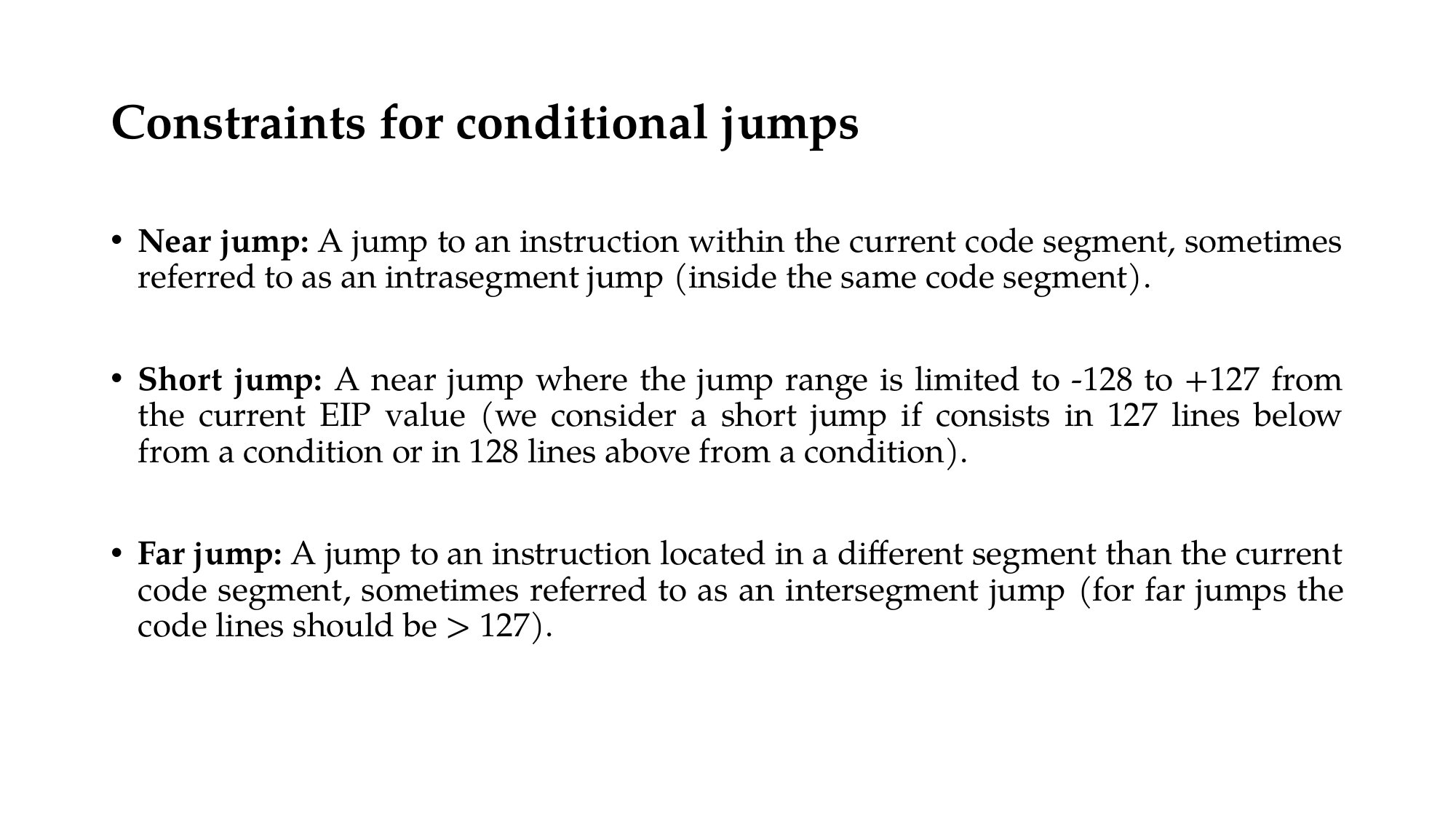

# Constraints for conditional jumps
Near jump: A jump to an instruction within the current code segment, sometimes referred to as an intrasegment jump (inside the same code segment).

Short jump: A near jump where the jump range is limited to -128 to +127 from the current EIP value (we consider a short jump if consists in 127 lines below from a condition or in 128 lines above from a condition).

Far jump: A jump to an instruction located in a different segment than the current code segment, sometimes referred to as an intersegment jump (for far jumps the code lines should be > 127).